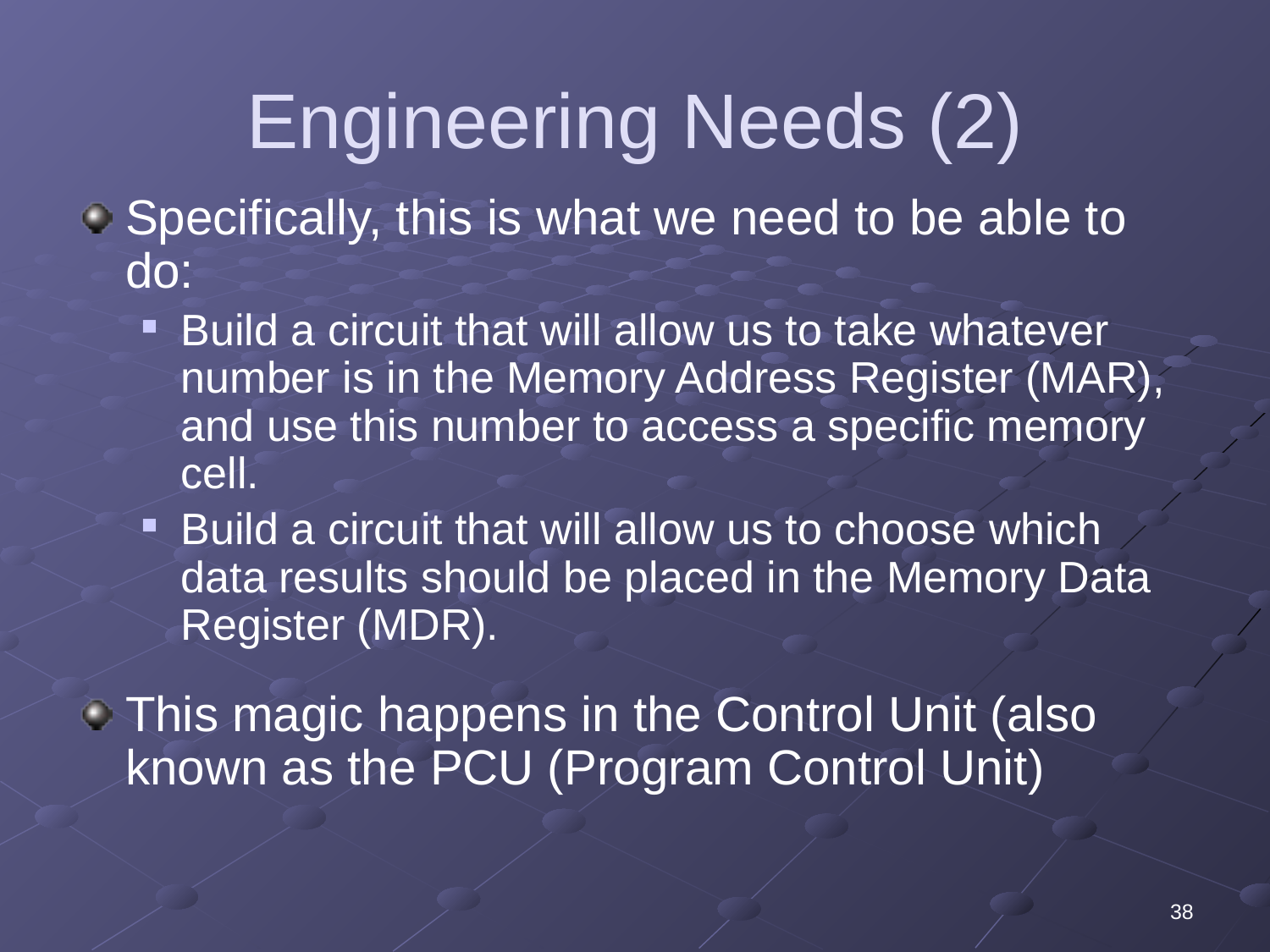

# Engineering Needs (2)
Specifically, this is what we need to be able to do:
Build a circuit that will allow us to take whatever number is in the Memory Address Register (MAR), and use this number to access a specific memory cell.
Build a circuit that will allow us to choose which data results should be placed in the Memory Data Register (MDR).

This magic happens in the Control Unit (also known as the PCU (Program Control Unit)
38